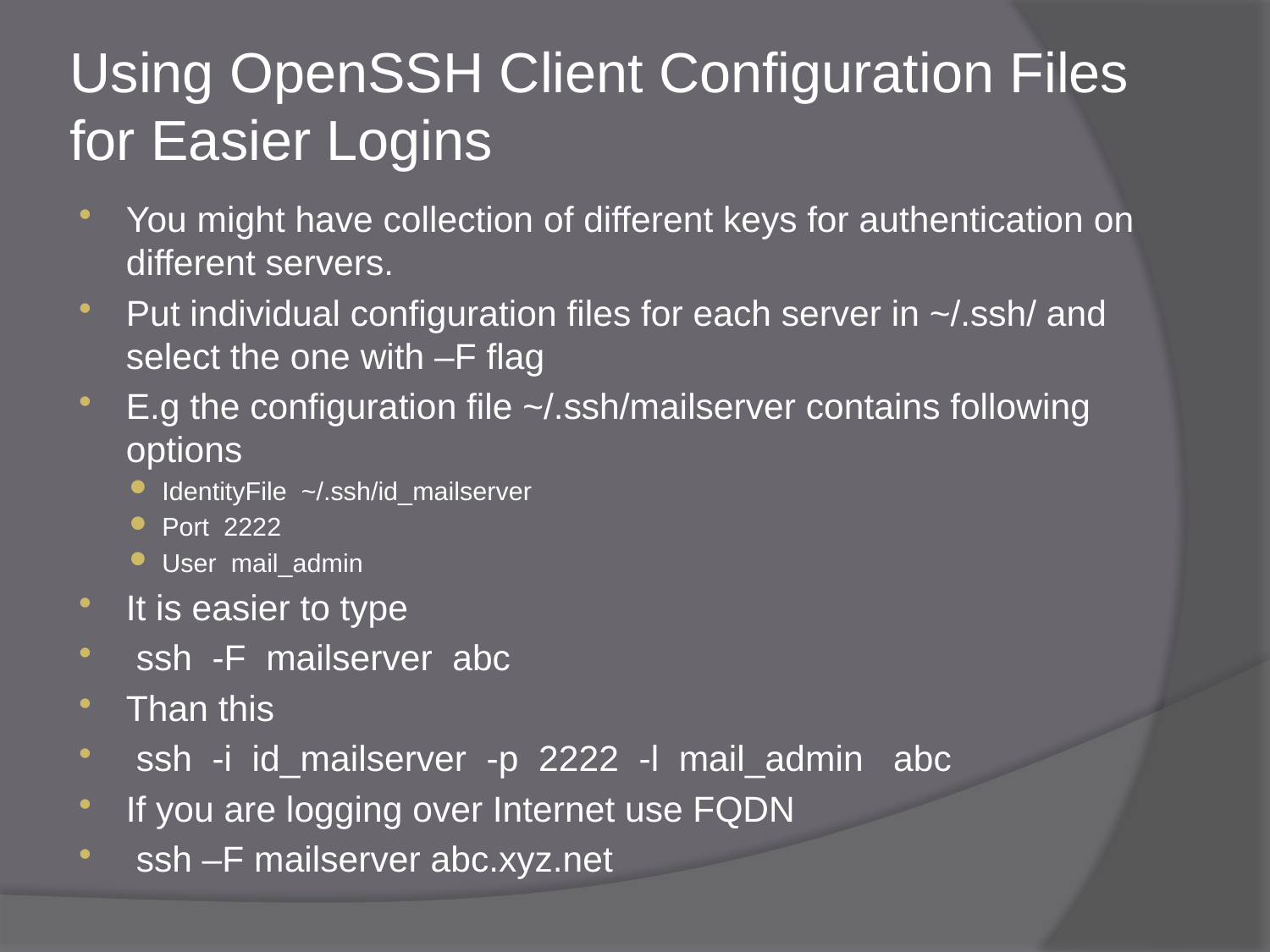

# Using OpenSSH Client Configuration Files for Easier Logins
You might have collection of different keys for authentication on different servers.
Put individual configuration files for each server in ~/.ssh/ and select the one with –F flag
E.g the configuration file ~/.ssh/mailserver contains following options
IdentityFile  ~/.ssh/id_mailserver
Port  2222
User  mail_admin
It is easier to type
 ssh  -F  mailserver  abc
Than this
 ssh  -i  id_mailserver  -p  2222  -l  mail_admin   abc
If you are logging over Internet use FQDN
 ssh –F mailserver abc.xyz.net